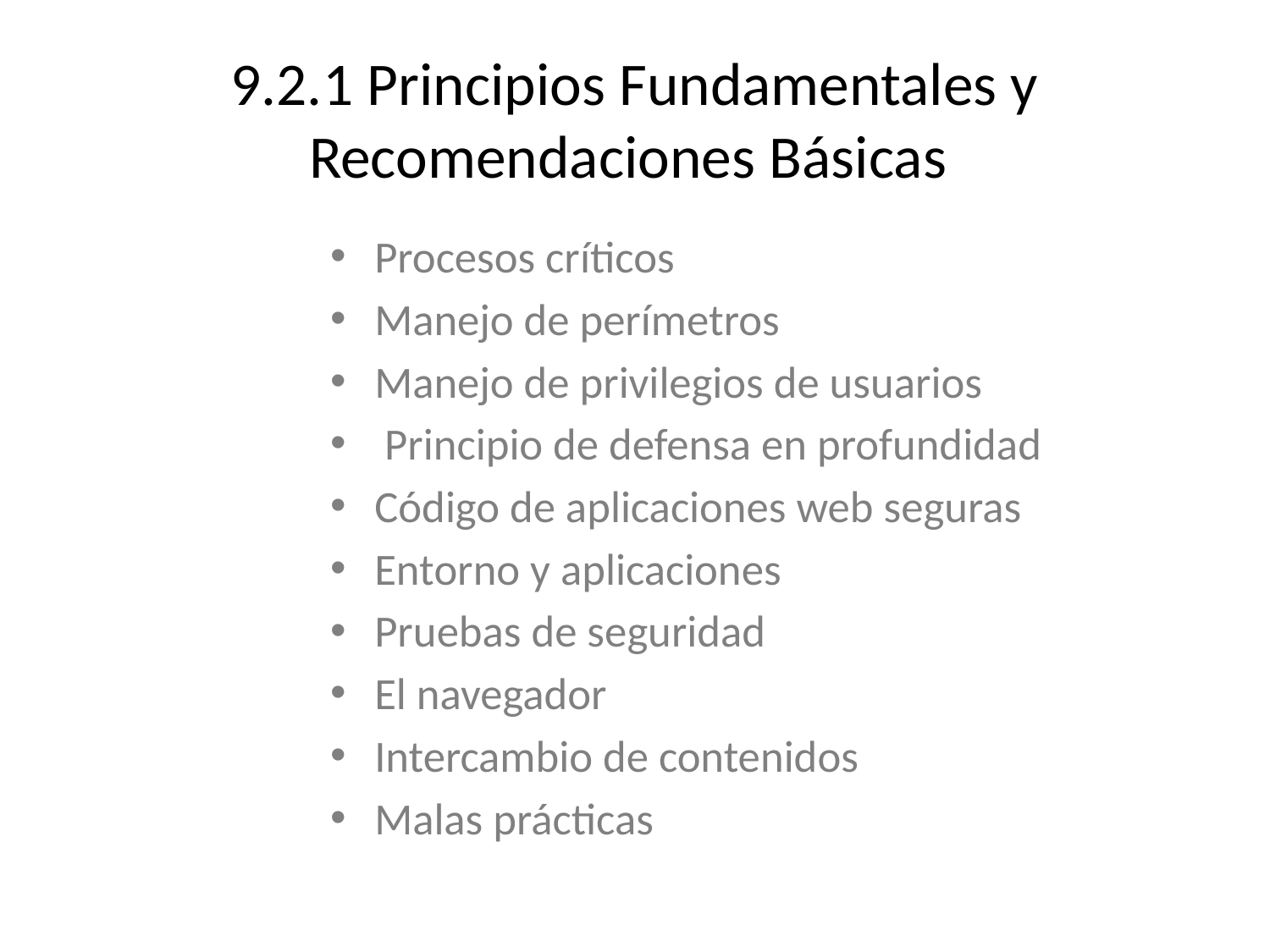

# 9.2.1 Principios Fundamentales y Recomendaciones Básicas
Procesos críticos
Manejo de perímetros
Manejo de privilegios de usuarios
 Principio de defensa en profundidad
Código de aplicaciones web seguras
Entorno y aplicaciones
Pruebas de seguridad
El navegador
Intercambio de contenidos
Malas prácticas